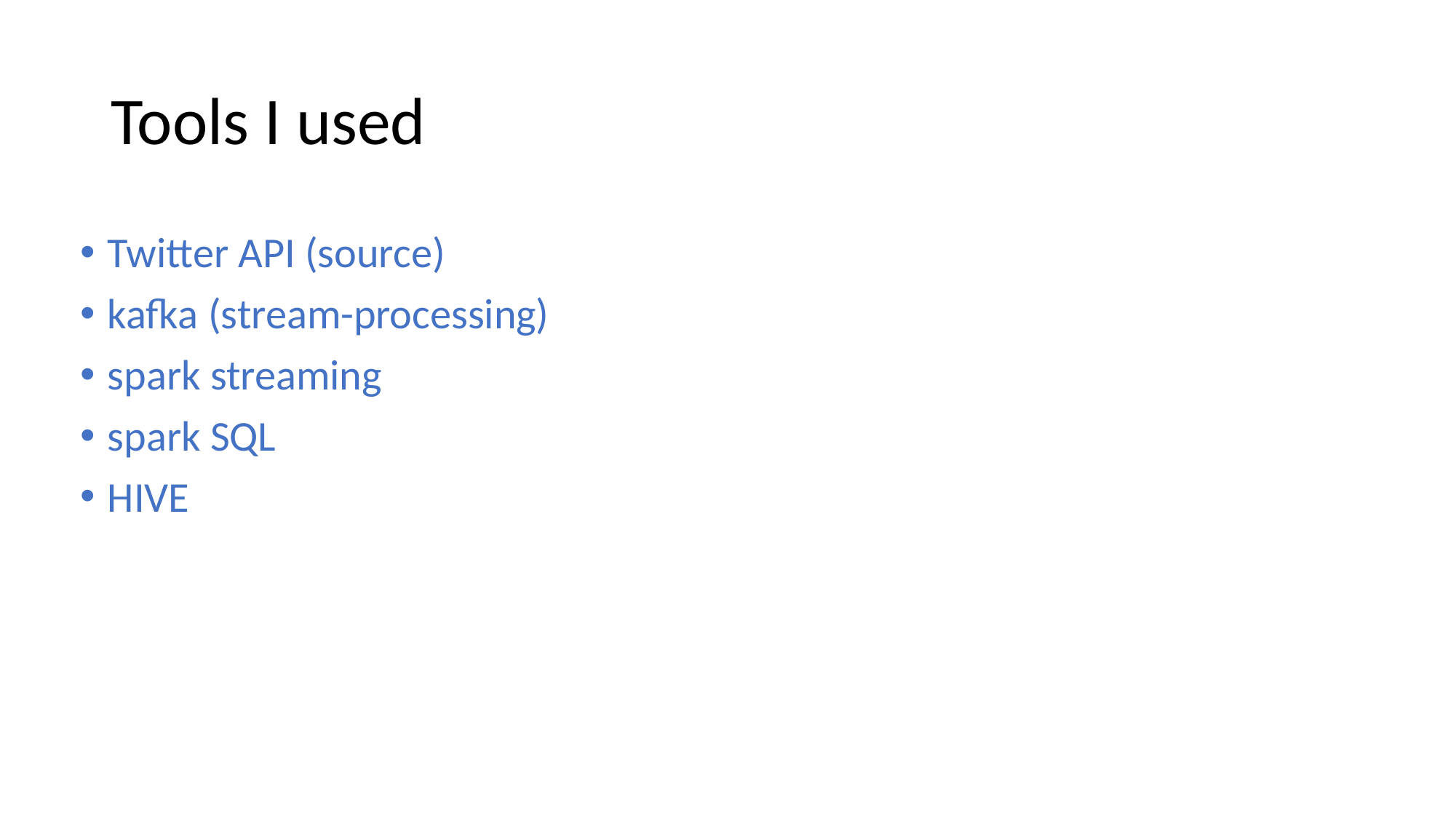

# Tools I used
Twitter API (source)
kafka (stream-processing)
spark streaming
spark SQL
HIVE